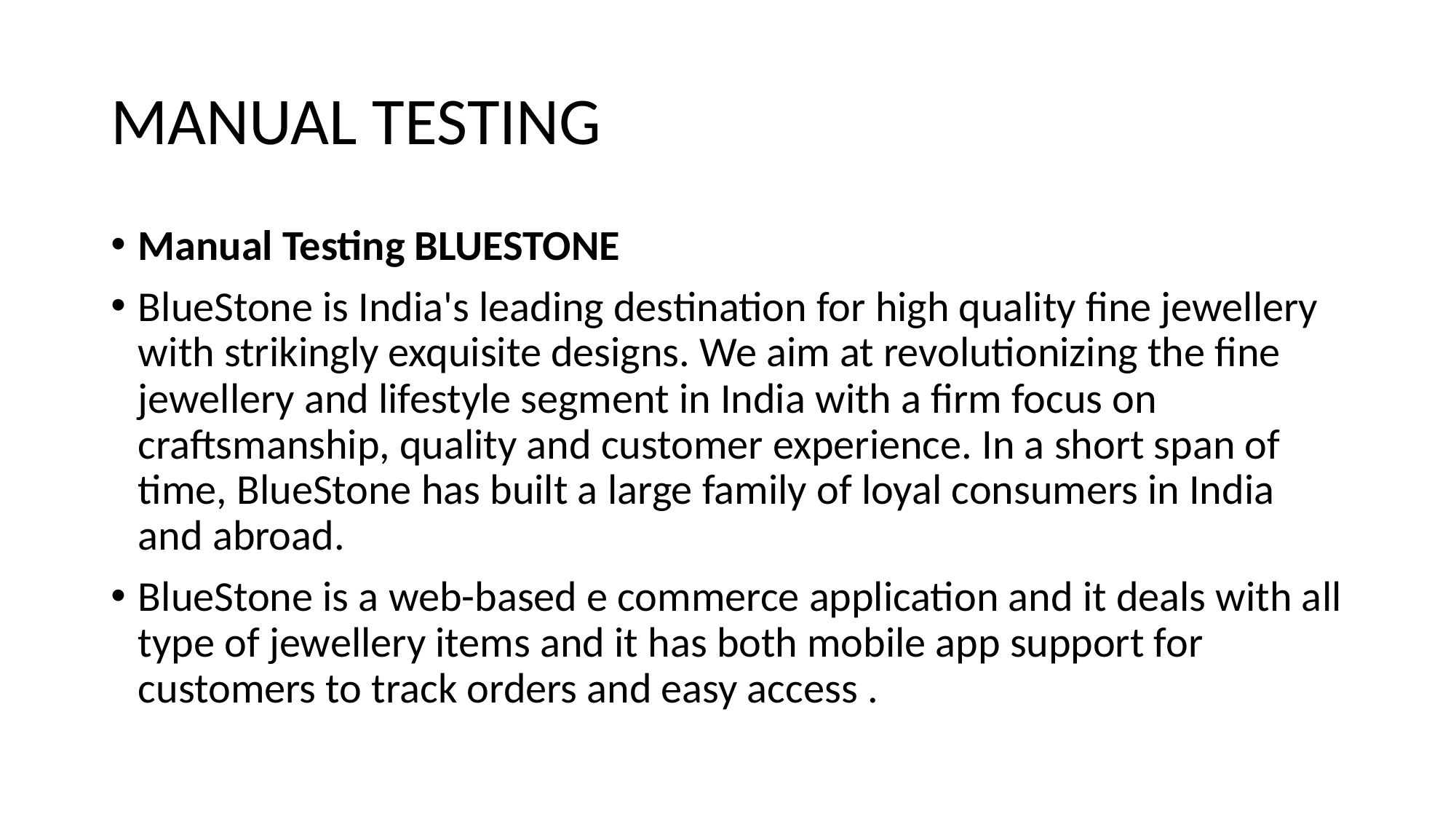

# MANUAL TESTING
Manual Testing BLUESTONE
BlueStone is India's leading destination for high quality fine jewellery with strikingly exquisite designs. We aim at revolutionizing the fine jewellery and lifestyle segment in India with a firm focus on craftsmanship, quality and customer experience. In a short span of time, BlueStone has built a large family of loyal consumers in India and abroad.
BlueStone is a web-based e commerce application and it deals with all type of jewellery items and it has both mobile app support for customers to track orders and easy access .